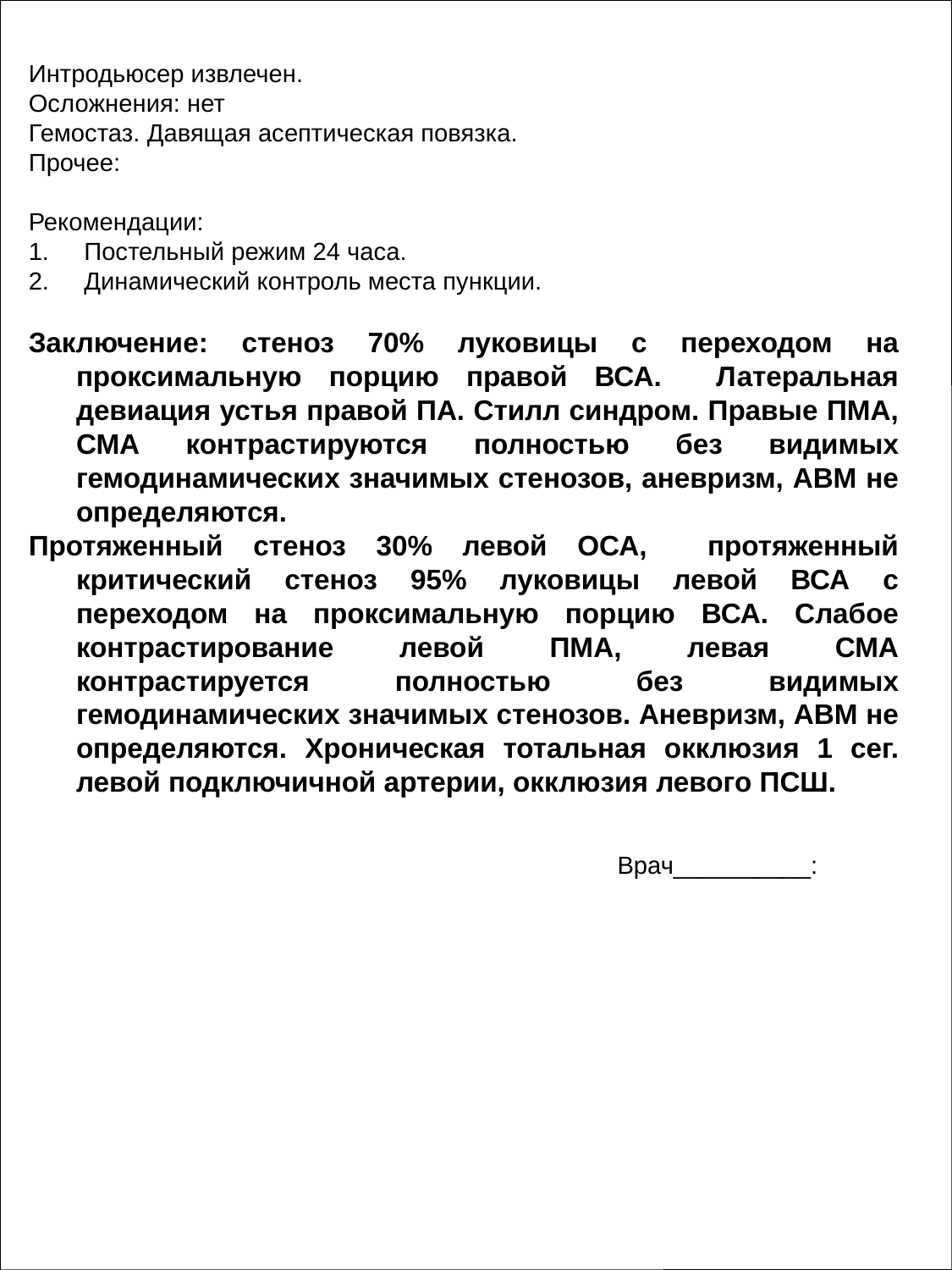

Интродьюсер извлечен.
Осложнения: нет
Гемостаз. Давящая асептическая повязка.
Прочее:

Рекомендации:
1.     Постельный режим 24 часа.
2.     Динамический контроль места пункции.

Заключение: стеноз 70% луковицы с переходом на проксимальную порцию правой ВСА.  Латеральная девиация устья правой ПА. Стилл синдром. Правые ПМА, СМА контрастируются полностью без видимых гемодинамических значимых стенозов, аневризм, АВМ не определяются.
Протяженный стеноз 30% левой ОСА,  протяженный критический стеноз 95% луковицы левой ВСА с переходом на проксимальную порцию ВСА. Слабое контрастирование левой ПМА, левая СМА контрастируется полностью без видимых гемодинамических значимых стенозов. Аневризм, АВМ не определяются. Хроническая тотальная окклюзия 1 сег. левой подключичной артерии, окклюзия левого ПСШ.

Врач__________: